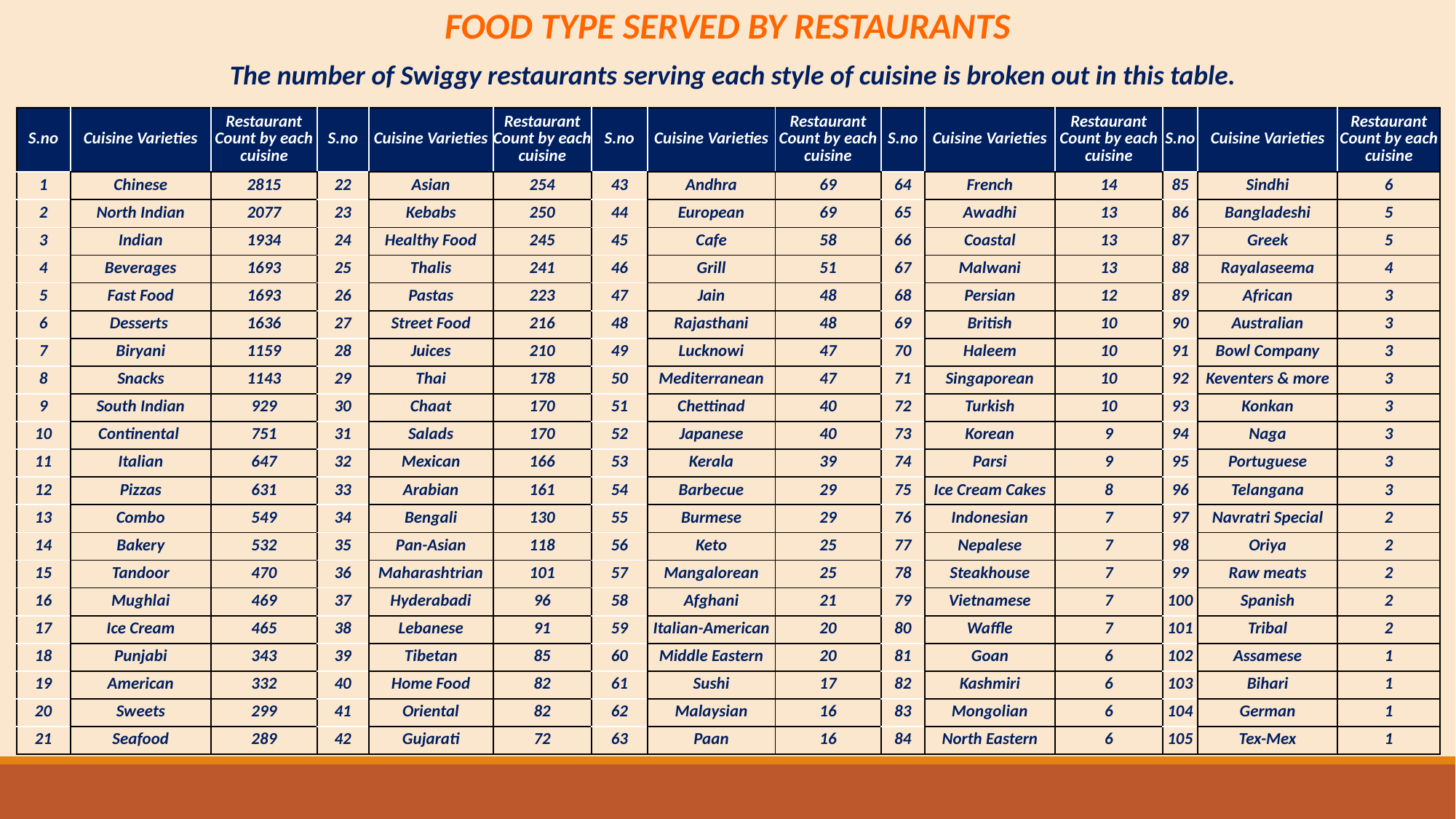

FOOD TYPE SERVED BY RESTAURANTS
The number of Swiggy restaurants serving each style of cuisine is broken out in this table.
| S.no | Cuisine Varieties | Restaurant Count by each cuisine | S.no | Cuisine Varieties | Restaurant Count by each cuisine | S.no | Cuisine Varieties | Restaurant Count by each cuisine | S.no | Cuisine Varieties | Restaurant Count by each cuisine | S.no | Cuisine Varieties | Restaurant Count by each cuisine |
| --- | --- | --- | --- | --- | --- | --- | --- | --- | --- | --- | --- | --- | --- | --- |
| 1 | Chinese | 2815 | 22 | Asian | 254 | 43 | Andhra | 69 | 64 | French | 14 | 85 | Sindhi | 6 |
| 2 | North Indian | 2077 | 23 | Kebabs | 250 | 44 | European | 69 | 65 | Awadhi | 13 | 86 | Bangladeshi | 5 |
| 3 | Indian | 1934 | 24 | Healthy Food | 245 | 45 | Cafe | 58 | 66 | Coastal | 13 | 87 | Greek | 5 |
| 4 | Beverages | 1693 | 25 | Thalis | 241 | 46 | Grill | 51 | 67 | Malwani | 13 | 88 | Rayalaseema | 4 |
| 5 | Fast Food | 1693 | 26 | Pastas | 223 | 47 | Jain | 48 | 68 | Persian | 12 | 89 | African | 3 |
| 6 | Desserts | 1636 | 27 | Street Food | 216 | 48 | Rajasthani | 48 | 69 | British | 10 | 90 | Australian | 3 |
| 7 | Biryani | 1159 | 28 | Juices | 210 | 49 | Lucknowi | 47 | 70 | Haleem | 10 | 91 | Bowl Company | 3 |
| 8 | Snacks | 1143 | 29 | Thai | 178 | 50 | Mediterranean | 47 | 71 | Singaporean | 10 | 92 | Keventers & more | 3 |
| 9 | South Indian | 929 | 30 | Chaat | 170 | 51 | Chettinad | 40 | 72 | Turkish | 10 | 93 | Konkan | 3 |
| 10 | Continental | 751 | 31 | Salads | 170 | 52 | Japanese | 40 | 73 | Korean | 9 | 94 | Naga | 3 |
| 11 | Italian | 647 | 32 | Mexican | 166 | 53 | Kerala | 39 | 74 | Parsi | 9 | 95 | Portuguese | 3 |
| 12 | Pizzas | 631 | 33 | Arabian | 161 | 54 | Barbecue | 29 | 75 | Ice Cream Cakes | 8 | 96 | Telangana | 3 |
| 13 | Combo | 549 | 34 | Bengali | 130 | 55 | Burmese | 29 | 76 | Indonesian | 7 | 97 | Navratri Special | 2 |
| 14 | Bakery | 532 | 35 | Pan-Asian | 118 | 56 | Keto | 25 | 77 | Nepalese | 7 | 98 | Oriya | 2 |
| 15 | Tandoor | 470 | 36 | Maharashtrian | 101 | 57 | Mangalorean | 25 | 78 | Steakhouse | 7 | 99 | Raw meats | 2 |
| 16 | Mughlai | 469 | 37 | Hyderabadi | 96 | 58 | Afghani | 21 | 79 | Vietnamese | 7 | 100 | Spanish | 2 |
| 17 | Ice Cream | 465 | 38 | Lebanese | 91 | 59 | Italian-American | 20 | 80 | Waffle | 7 | 101 | Tribal | 2 |
| 18 | Punjabi | 343 | 39 | Tibetan | 85 | 60 | Middle Eastern | 20 | 81 | Goan | 6 | 102 | Assamese | 1 |
| 19 | American | 332 | 40 | Home Food | 82 | 61 | Sushi | 17 | 82 | Kashmiri | 6 | 103 | Bihari | 1 |
| 20 | Sweets | 299 | 41 | Oriental | 82 | 62 | Malaysian | 16 | 83 | Mongolian | 6 | 104 | German | 1 |
| 21 | Seafood | 289 | 42 | Gujarati | 72 | 63 | Paan | 16 | 84 | North Eastern | 6 | 105 | Tex-Mex | 1 |